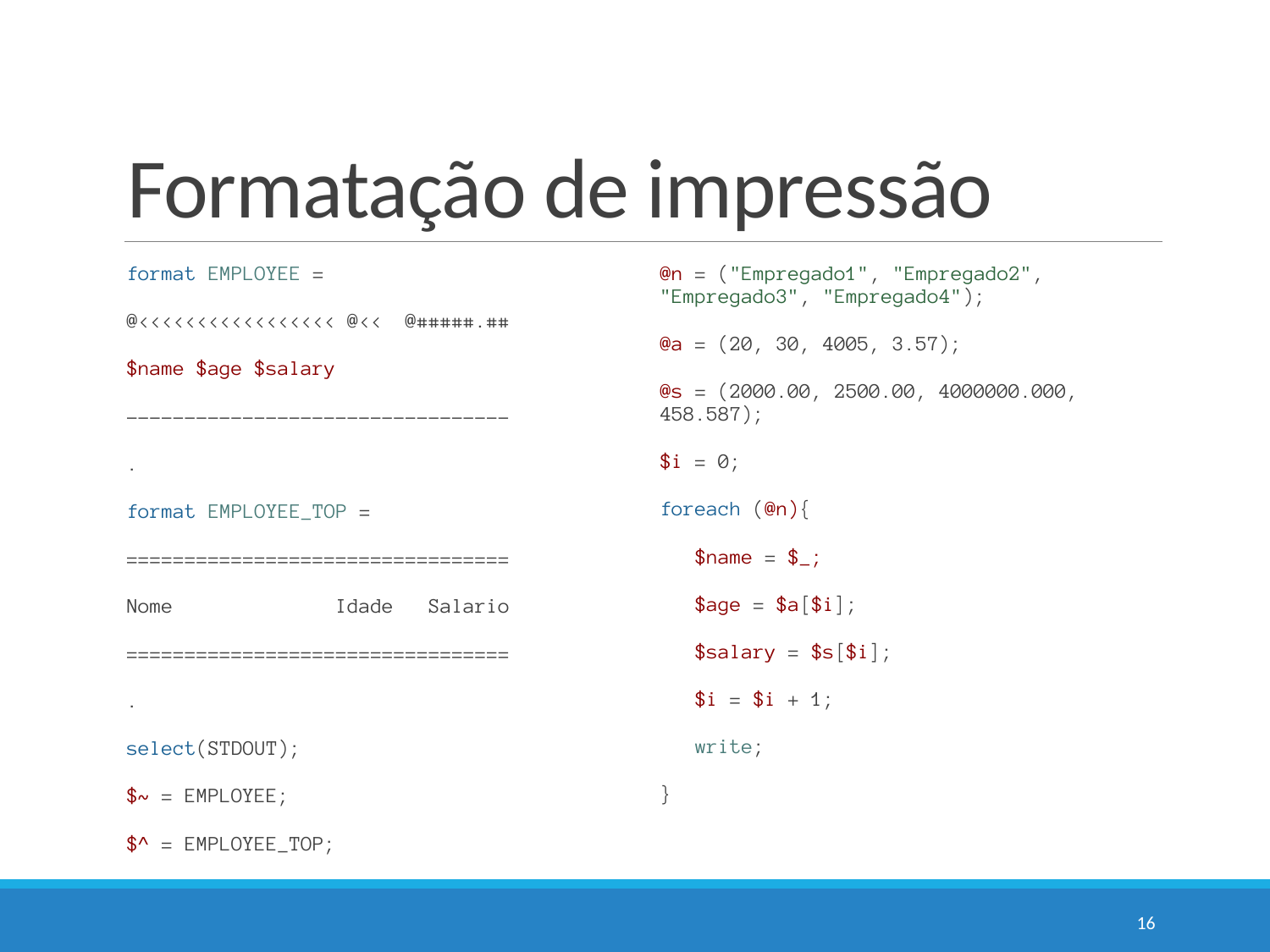

# Formatação de impressão
format EMPLOYEE =
@<<<<<<<<<<<<<<<<< @<<  @#####.##
$name $age $salary
---------------------------------
.
format EMPLOYEE_TOP =
=================================
Nome              Idade   Salario
=================================
.
select(STDOUT);
$~ = EMPLOYEE;
$^ = EMPLOYEE_TOP;

@n = ("Empregado1", "Empregado2", "Empregado3", "Empregado4");
@a = (20, 30, 4005, 3.57);
@s = (2000.00, 2500.00, 4000000.000, 458.587);
$i = 0;
foreach (@n){
   $name = $_;
   $age = $a[$i];
   $salary = $s[$i];
   $i = $i + 1;
   write;
}
16